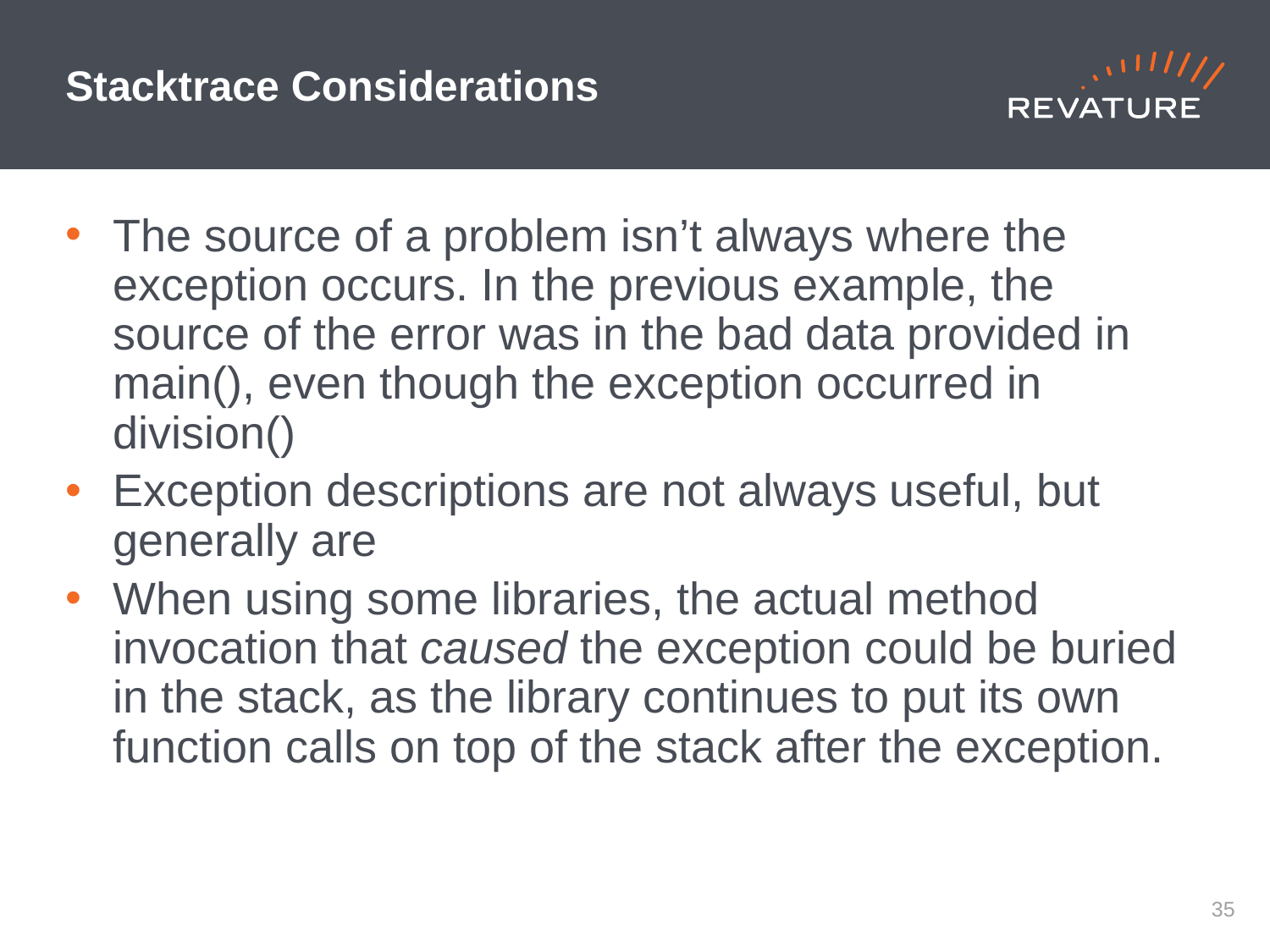

# Stacktrace Considerations
The source of a problem isn’t always where the exception occurs. In the previous example, the source of the error was in the bad data provided in main(), even though the exception occurred in division()
Exception descriptions are not always useful, but generally are
When using some libraries, the actual method invocation that caused the exception could be buried in the stack, as the library continues to put its own function calls on top of the stack after the exception.
35